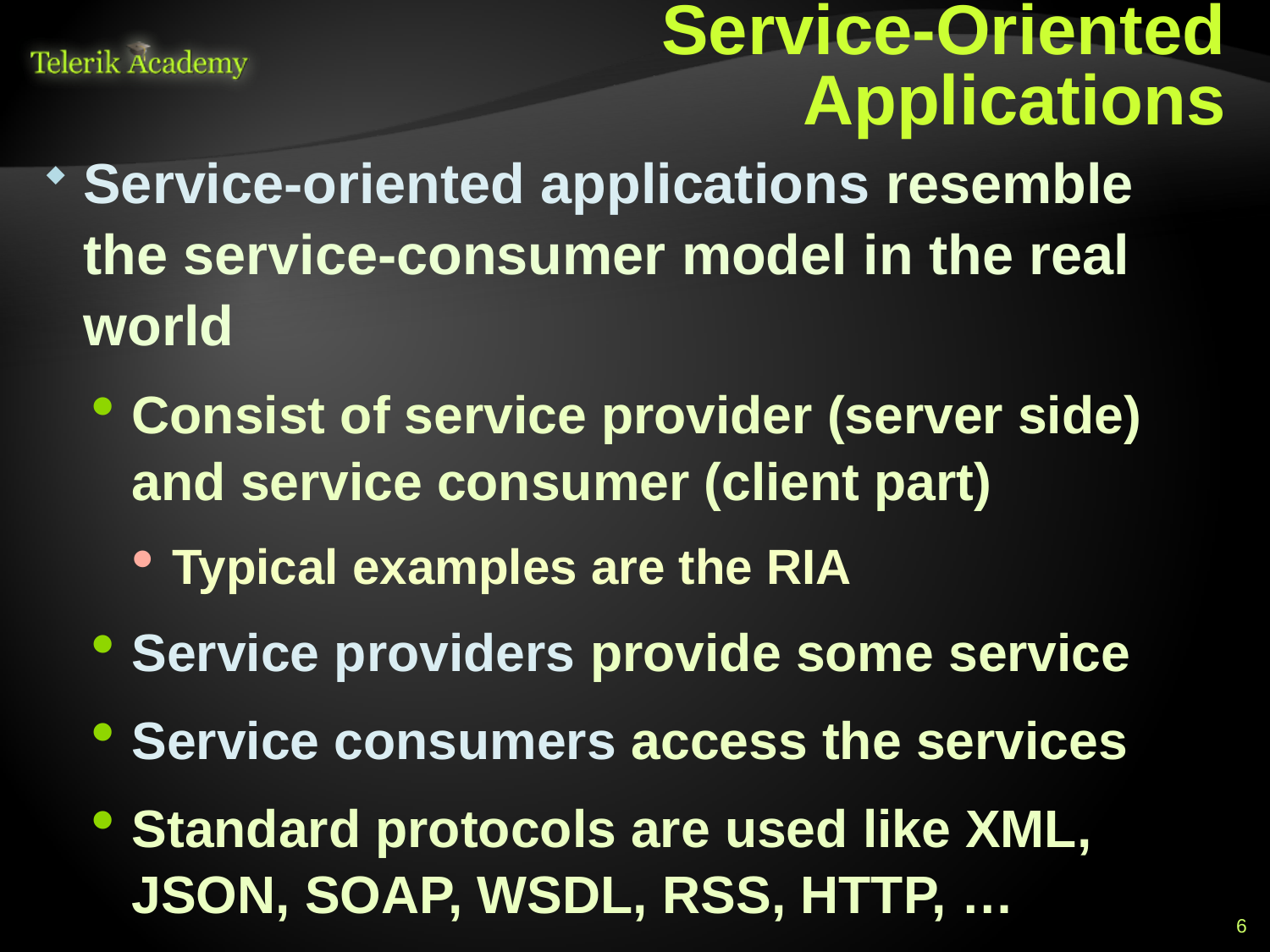

# Service-Oriented Applications
Service-oriented applications resemble the service-consumer model in the real world
Consist of service provider (server side) and service consumer (client part)
Typical examples are the RIA
Service providers provide some service
Service consumers access the services
Standard protocols are used like XML, JSON, SOAP, WSDL, RSS, HTTP, …
6